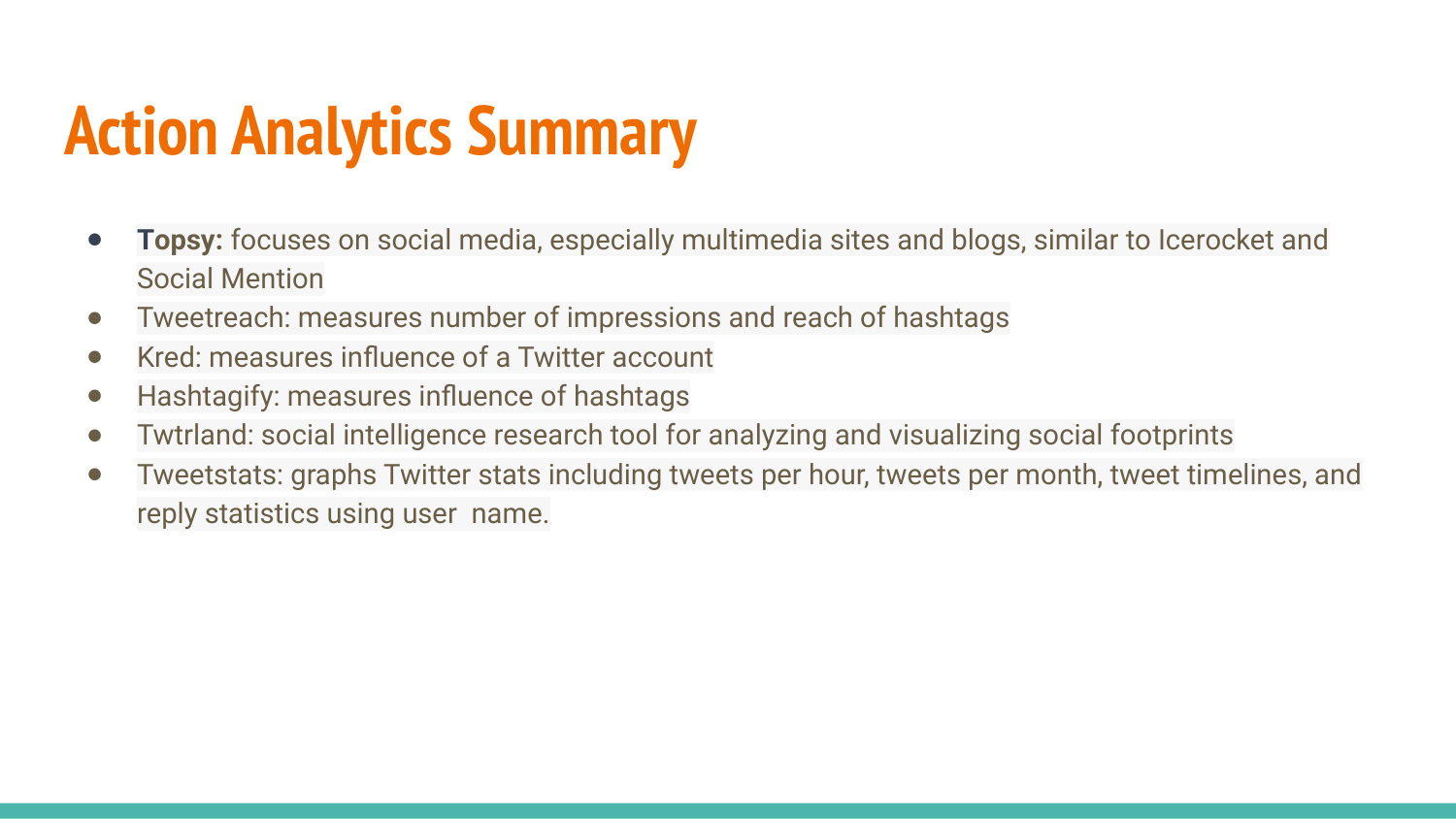

# Action Analytics Summary
Topsy: focuses on social media, especially multimedia sites and blogs, similar to Icerocket and Social Mention
Tweetreach: measures number of impressions and reach of hashtags
Kred: measures influence of a Twitter account
Hashtagify: measures influence of hashtags
Twtrland: social intelligence research tool for analyzing and visualizing social footprints
Tweetstats: graphs Twitter stats including tweets per hour, tweets per month, tweet timelines, and reply statistics using user  name.